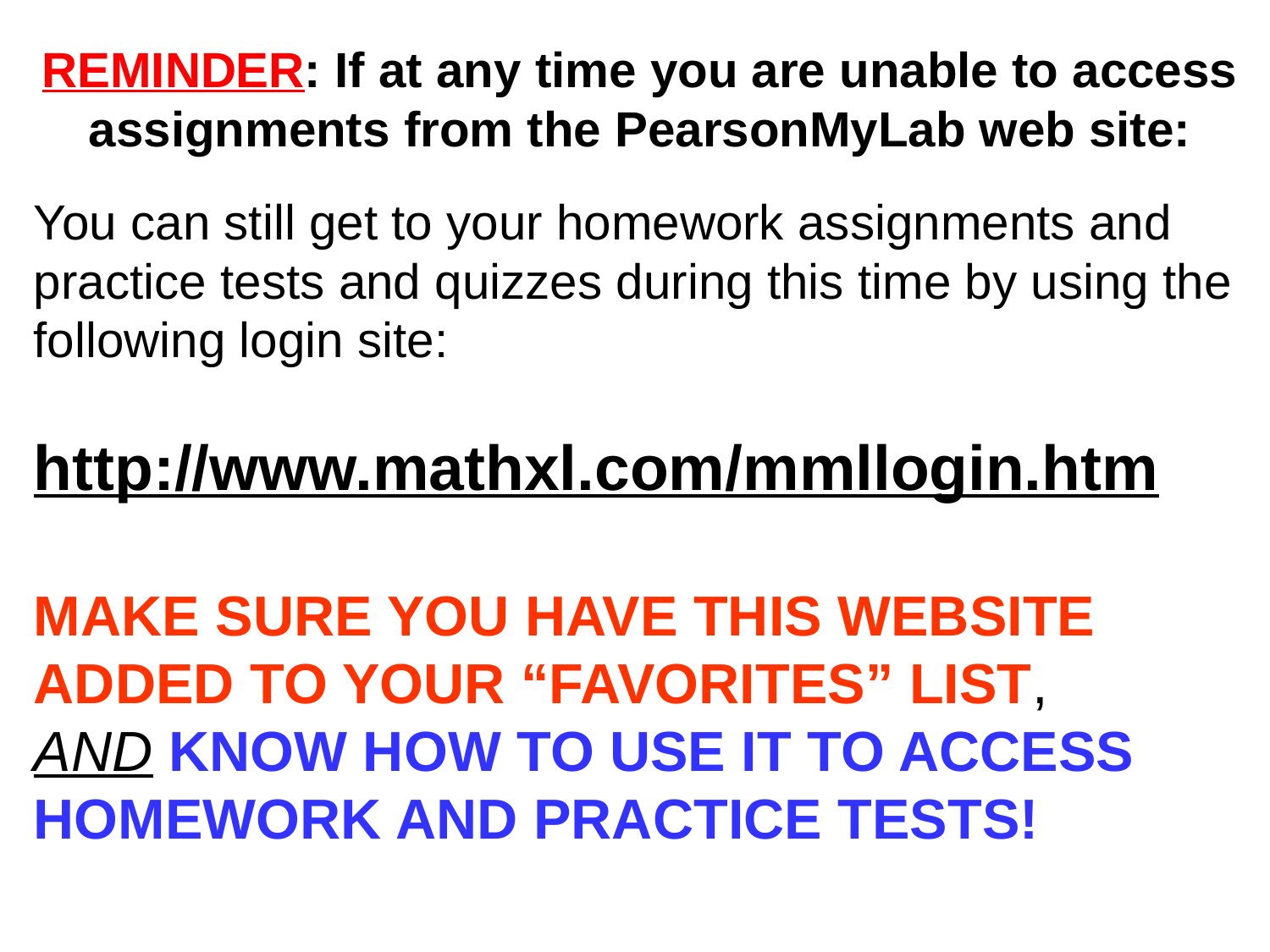

REMINDER: If at any time you are unable to access assignments from the PearsonMyLab web site:

You can still get to your homework assignments and practice tests and quizzes during this time by using the following login site:

http://www.mathxl.com/mmllogin.htm

MAKE SURE YOU HAVE THIS WEBSITE ADDED TO YOUR “FAVORITES” LIST,
AND KNOW HOW TO USE IT TO ACCESS HOMEWORK AND PRACTICE TESTS!